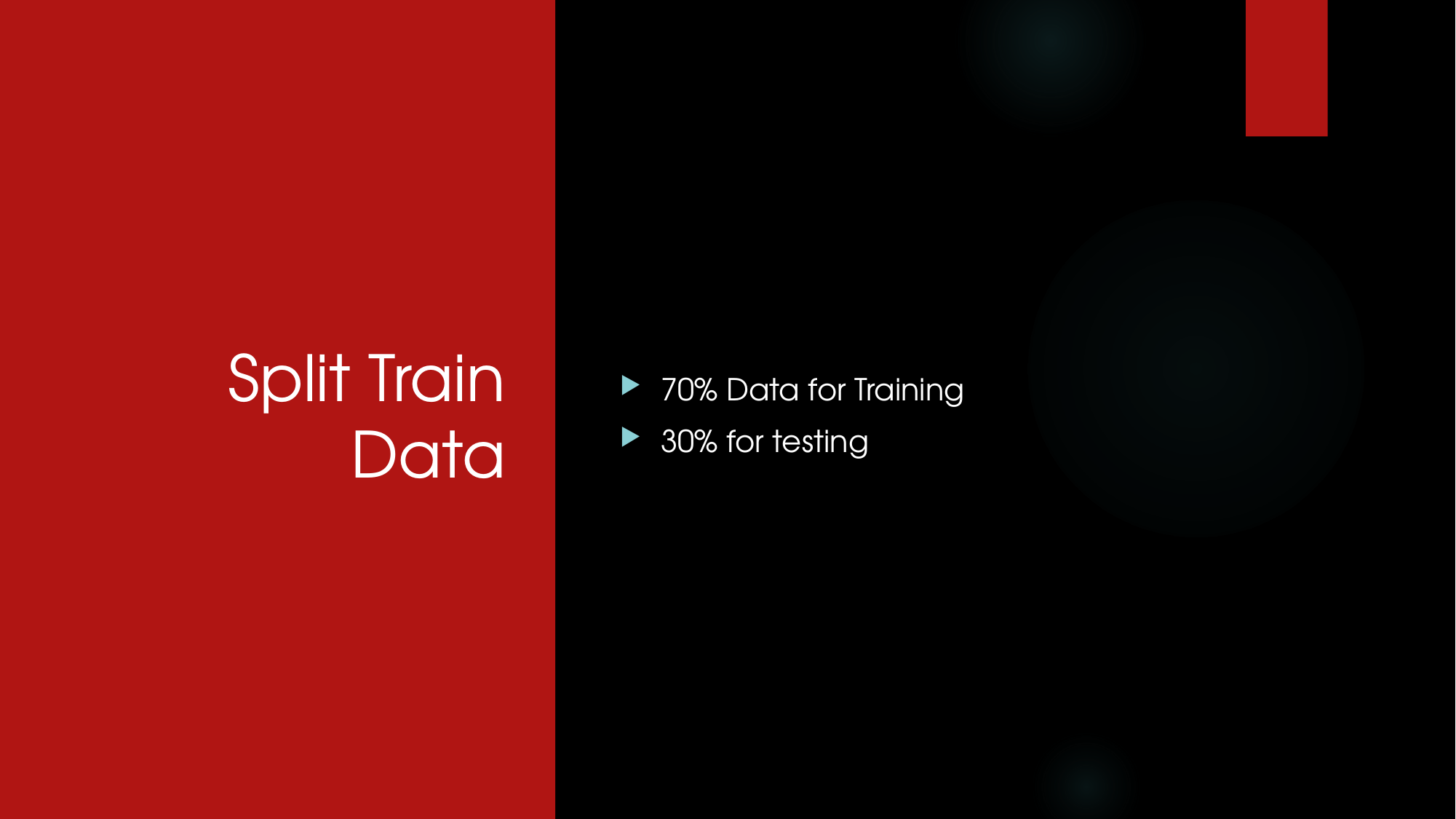

# Split Train Data
70% Data for Training
30% for testing